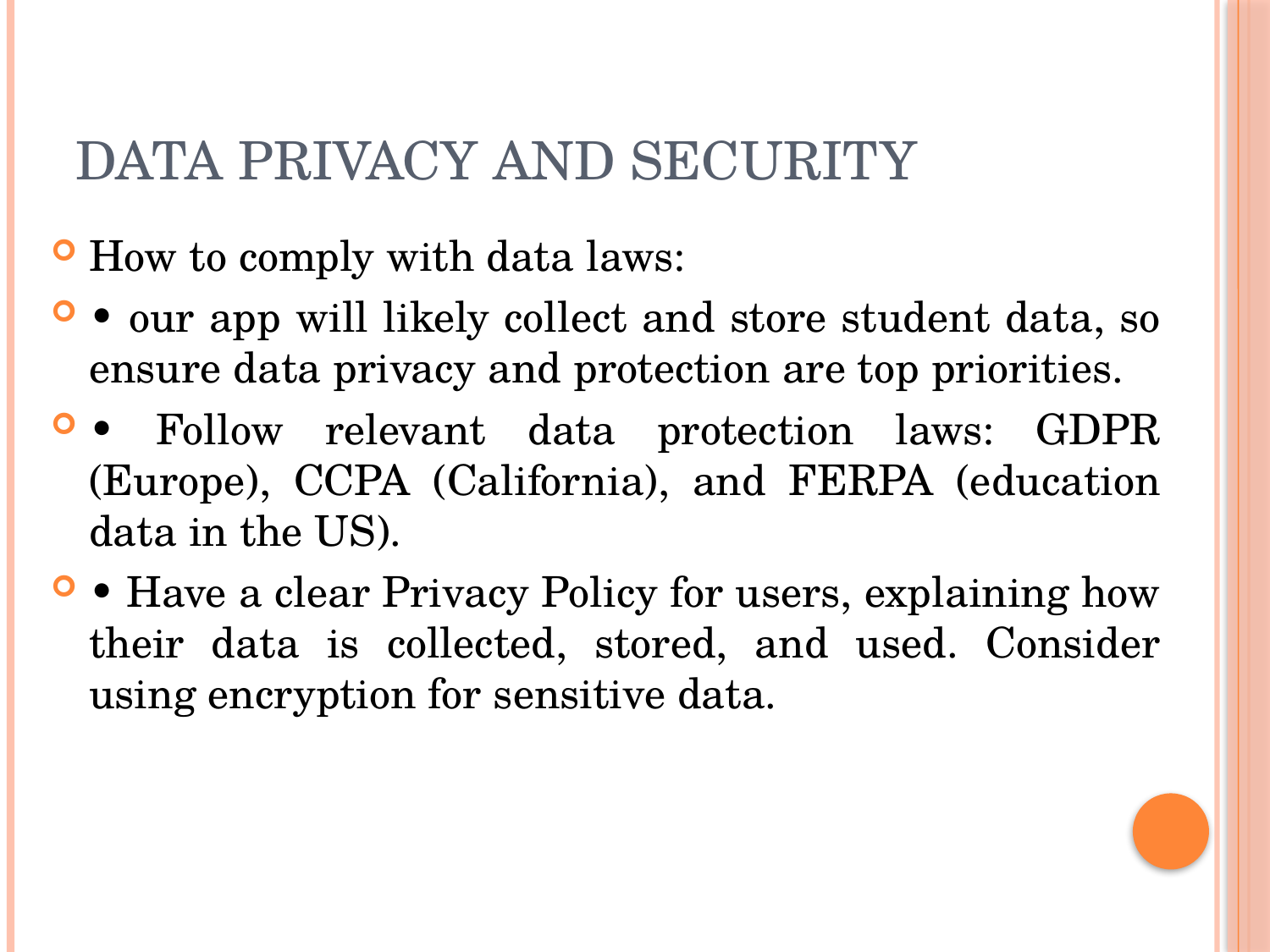

# Data Privacy and Security
How to comply with data laws:
• our app will likely collect and store student data, so ensure data privacy and protection are top priorities.
• Follow relevant data protection laws: GDPR (Europe), CCPA (California), and FERPA (education data in the US).
• Have a clear Privacy Policy for users, explaining how their data is collected, stored, and used. Consider using encryption for sensitive data.